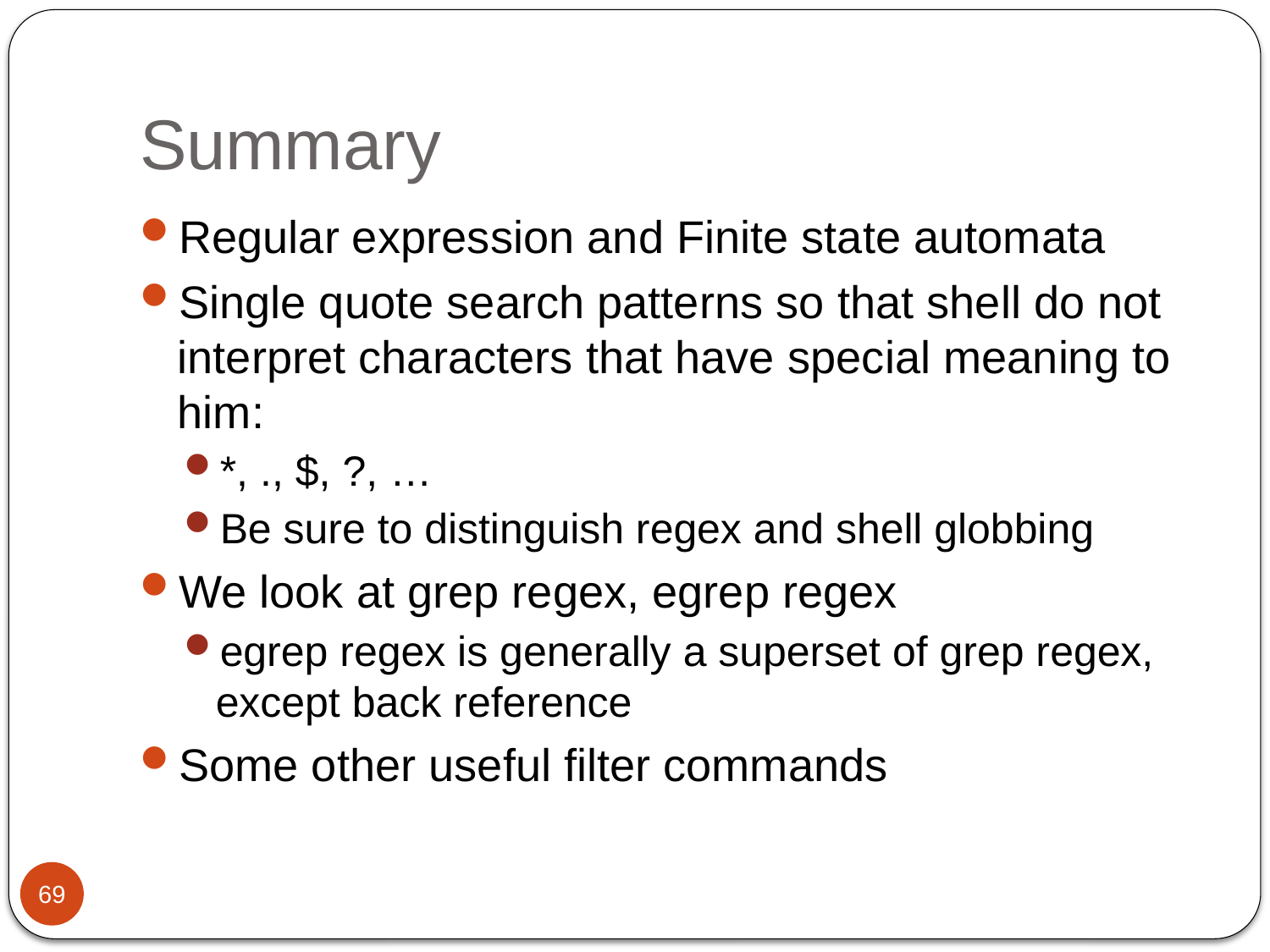

# Summary
Regular expression and Finite state automata
Single quote search patterns so that shell do not interpret characters that have special meaning to him:
*, ., $, ?, …
Be sure to distinguish regex and shell globbing
We look at grep regex, egrep regex
egrep regex is generally a superset of grep regex, except back reference
Some other useful filter commands

69